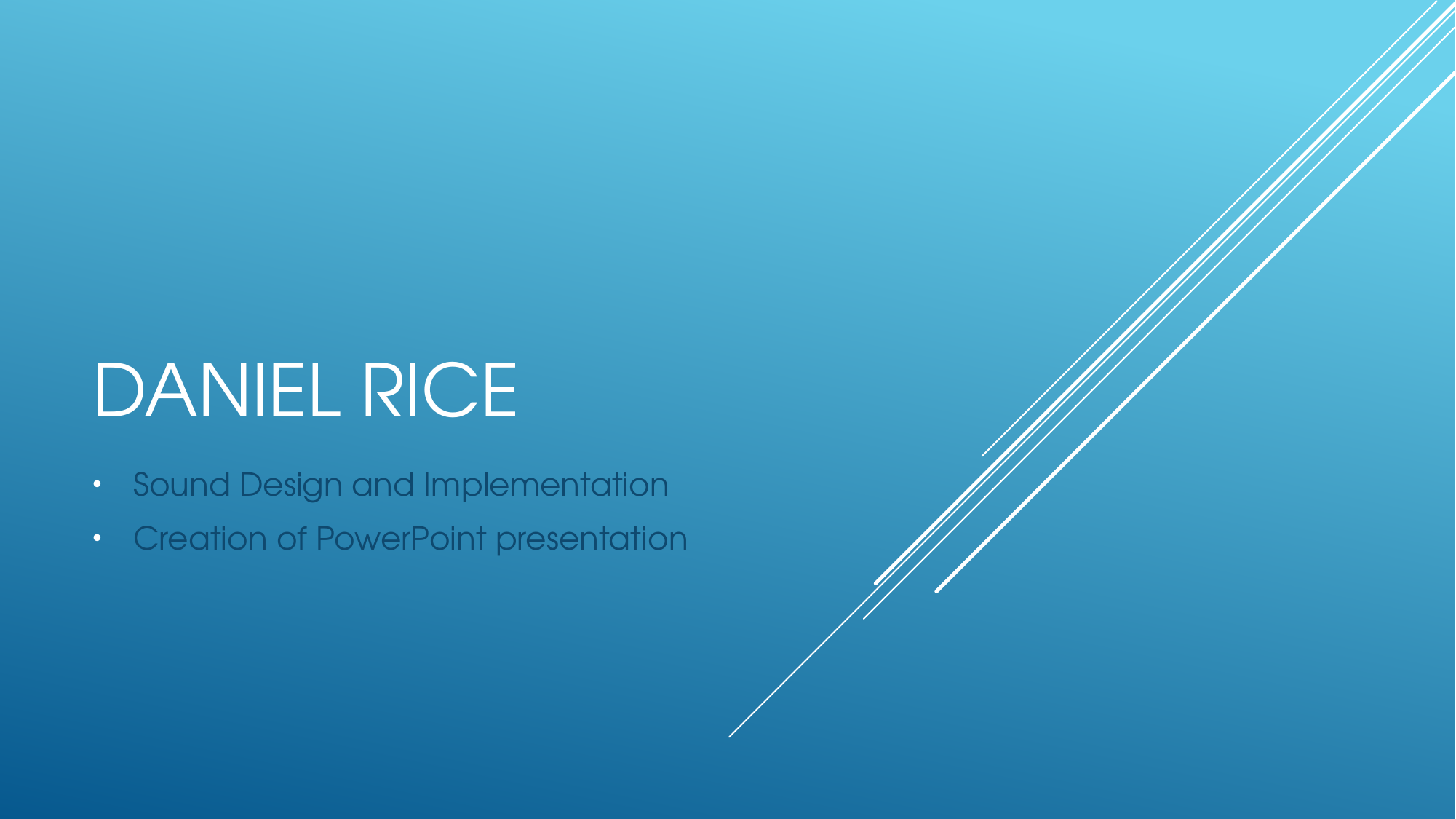

# Daniel Rice
Sound Design and Implementation
Creation of PowerPoint presentation